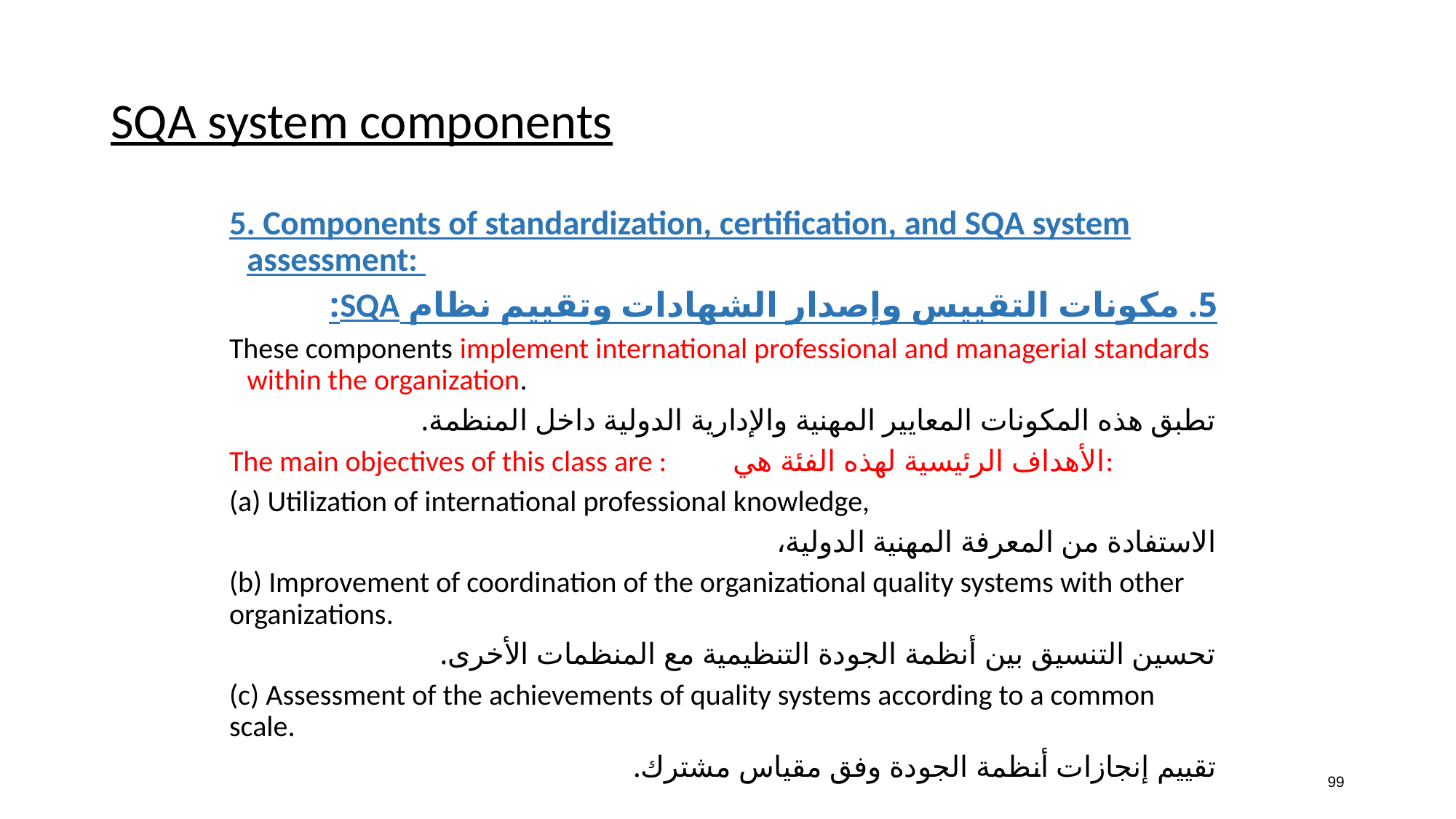

# SQA system components
5. Components of standardization, certification, and SQA system assessment:
5. مكونات التقييس وإصدار الشهادات وتقييم نظام SQA:
These components implement international professional and managerial standards within the organization.
تطبق هذه المكونات المعايير المهنية والإدارية الدولية داخل المنظمة.
The main objectives of this class are :          الأهداف الرئيسية لهذه الفئة هي:
(a) Utilization of international professional knowledge,
الاستفادة من المعرفة المهنية الدولية،
(b) Improvement of coordination of the organizational quality systems with other organizations.
تحسين التنسيق بين أنظمة الجودة التنظيمية مع المنظمات الأخرى.
(c) Assessment of the achievements of quality systems according to a common scale.
تقييم إنجازات أنظمة الجودة وفق مقياس مشترك.
99